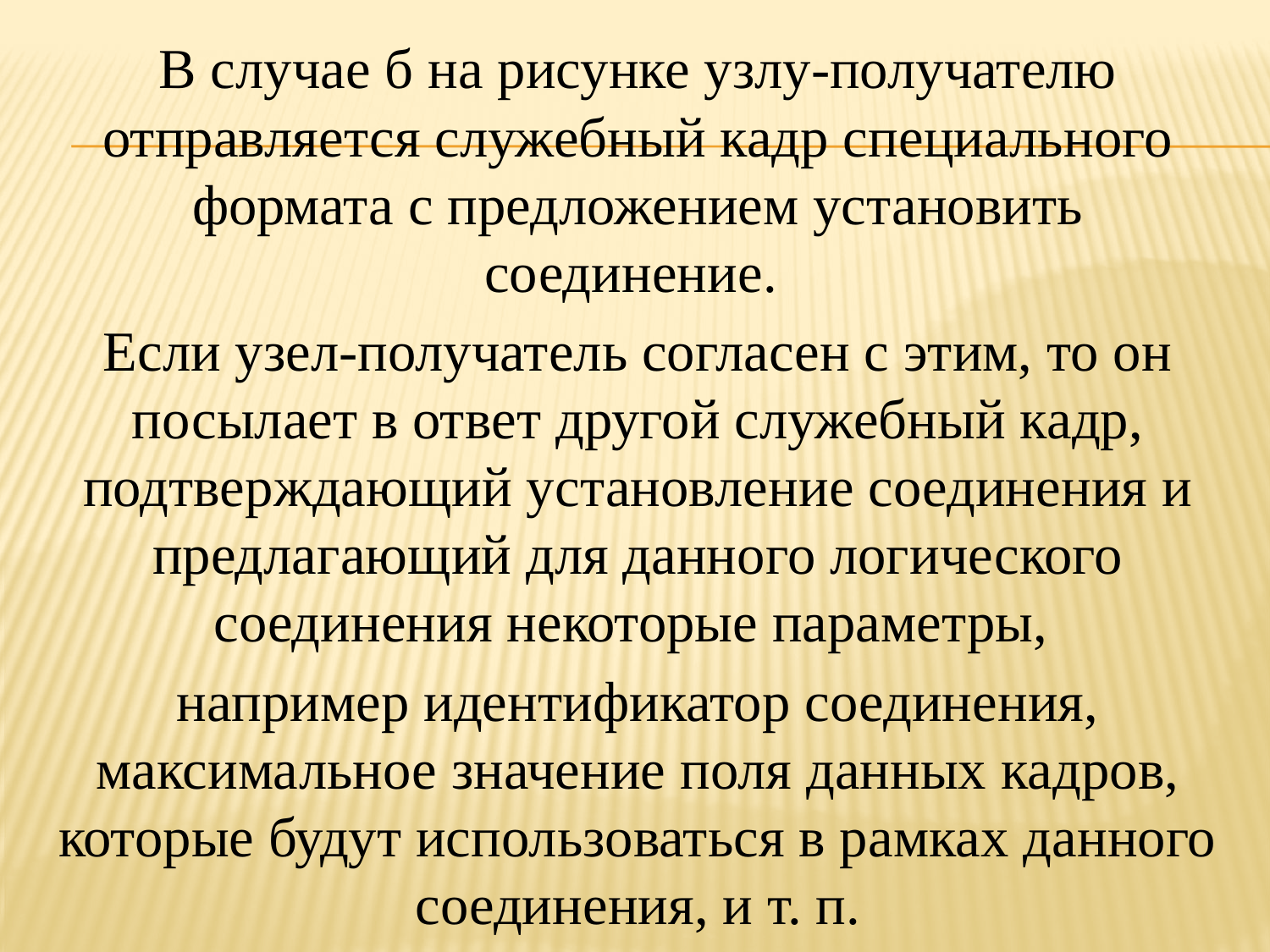

В случае б на рисунке узлу-получателю отправляется служебный кадр специального формата с предложением установить соединение.
Если узел-получатель согласен с этим, то он посылает в ответ другой служебный кадр, подтверждающий установление соединения и предлагающий для данного логического соединения некоторые параметры,
например идентификатор соединения, максимальное значение поля данных кадров, которые будут использоваться в рамках данного соединения, и т. п.